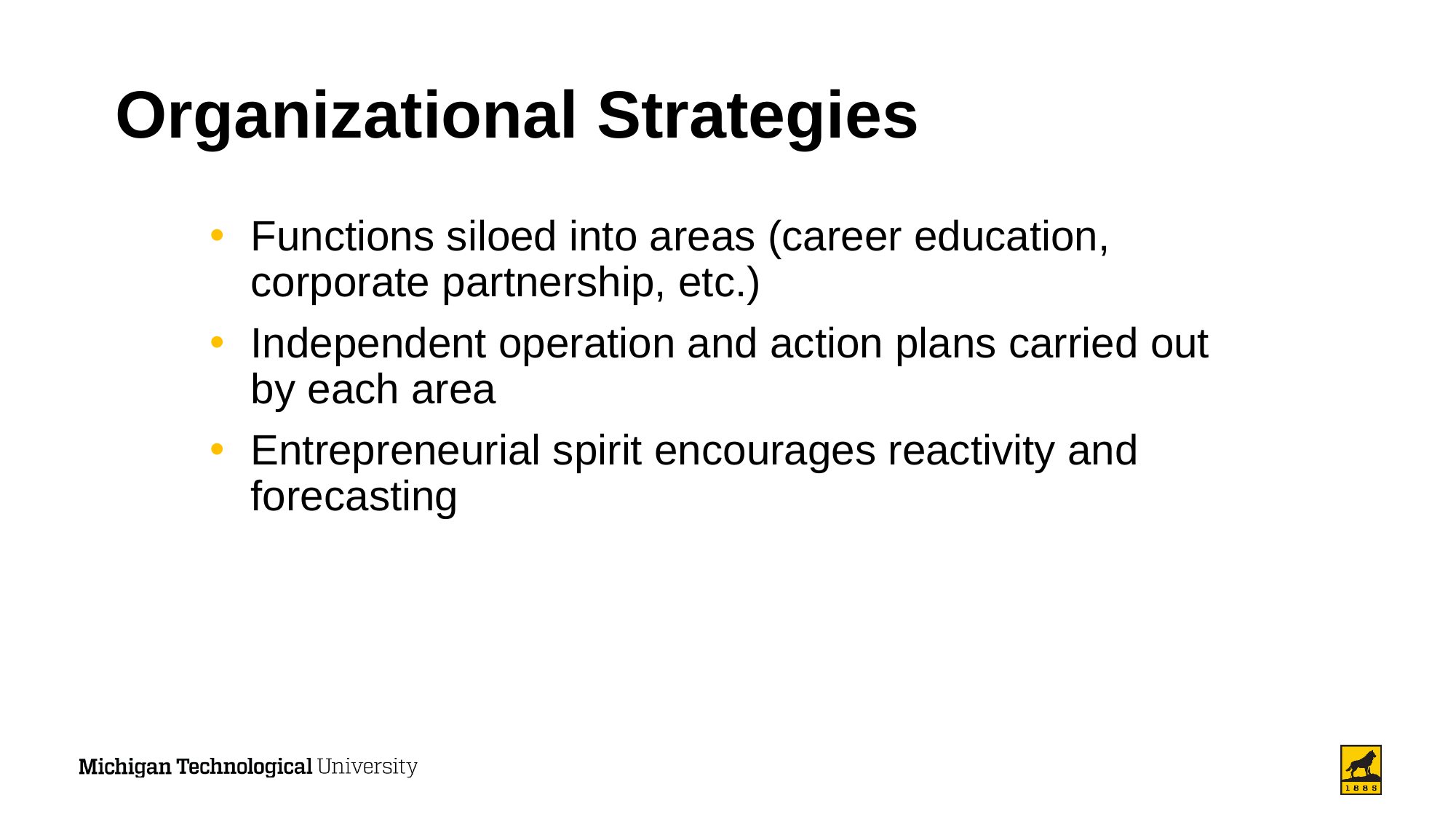

# Organizational Strategies
Functions siloed into areas (career education, corporate partnership, etc.)
Independent operation and action plans carried out by each area
Entrepreneurial spirit encourages reactivity and forecasting